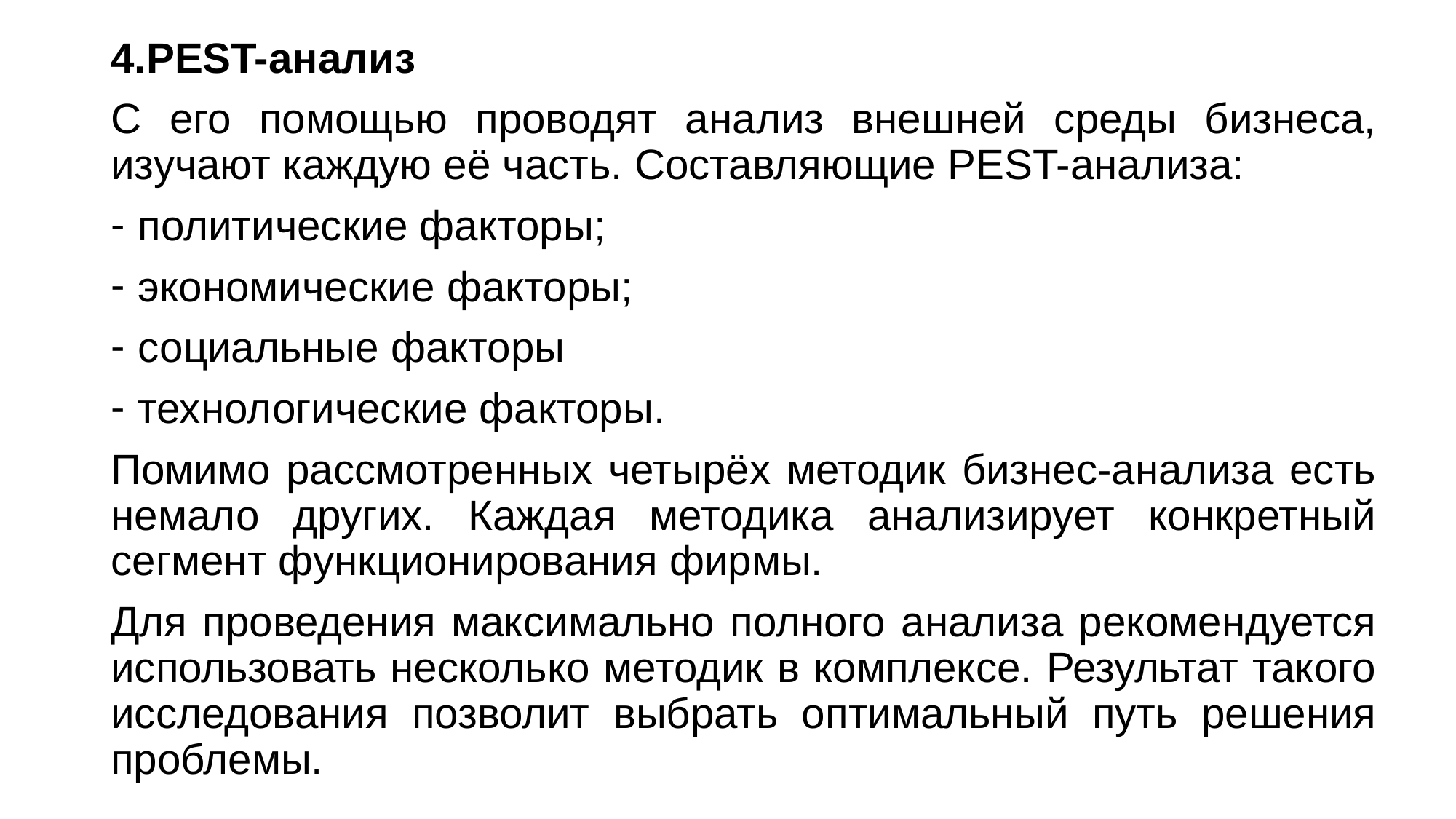

4.PEST-анализ
С его помощью проводят анализ внешней среды бизнеса, изучают каждую её часть. Составляющие PEST-анализа:
политические факторы;
экономические факторы;
социальные факторы
технологические факторы.
Помимо рассмотренных четырёх методик бизнес-анализа есть немало других. Каждая методика анализирует конкретный сегмент функционирования фирмы.
Для проведения максимально полного анализа рекомендуется использовать несколько методик в комплексе. Результат такого исследования позволит выбрать оптимальный путь решения проблемы.